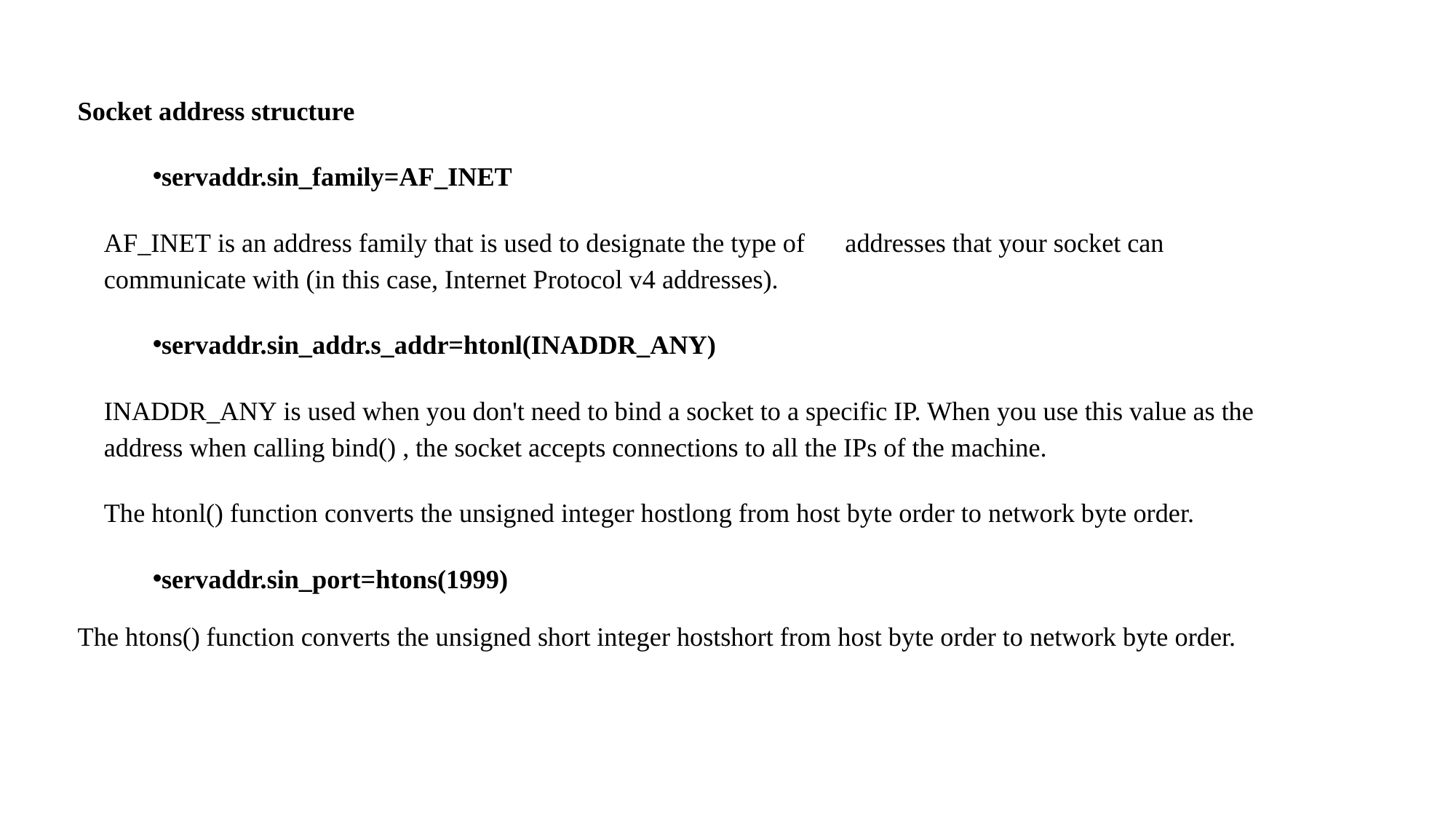

Socket address structure
servaddr.sin_family=AF_INET
AF_INET is an address family that is used to designate the type of 	addresses that your socket can communicate with (in this case, Internet Protocol v4 addresses).
servaddr.sin_addr.s_addr=htonl(INADDR_ANY)
INADDR_ANY is used when you don't need to bind a socket to a specific IP. When you use this value as the address when calling bind() , the socket accepts connections to all the IPs of the machine.
The htonl() function converts the unsigned integer hostlong from host byte order to network byte order.
servaddr.sin_port=htons(1999)
The htons() function converts the unsigned short integer hostshort from host byte order to network byte order.